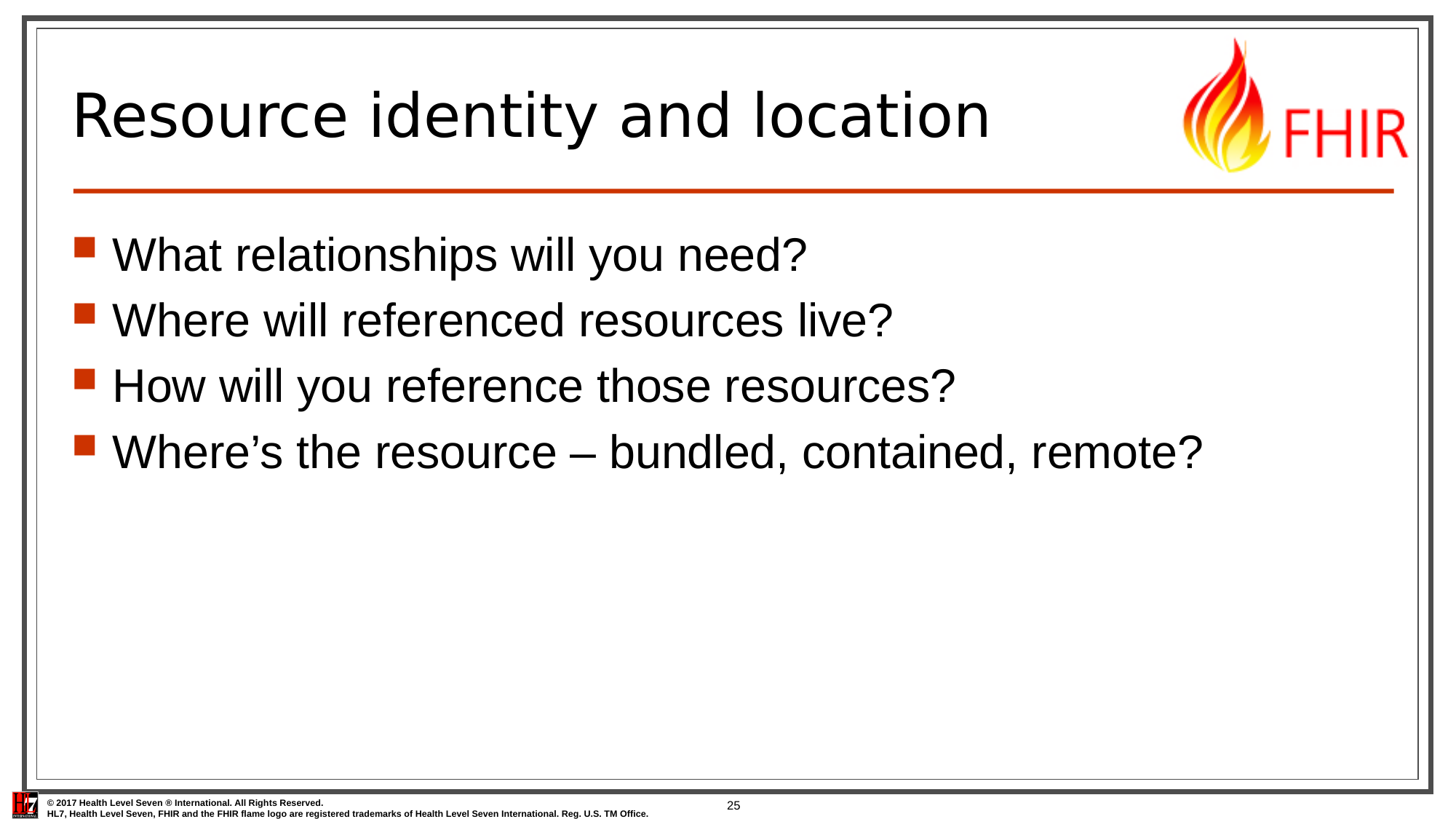

# Resource identity and location
What relationships will you need?
Where will referenced resources live?
How will you reference those resources?
Where’s the resource – bundled, contained, remote?
25